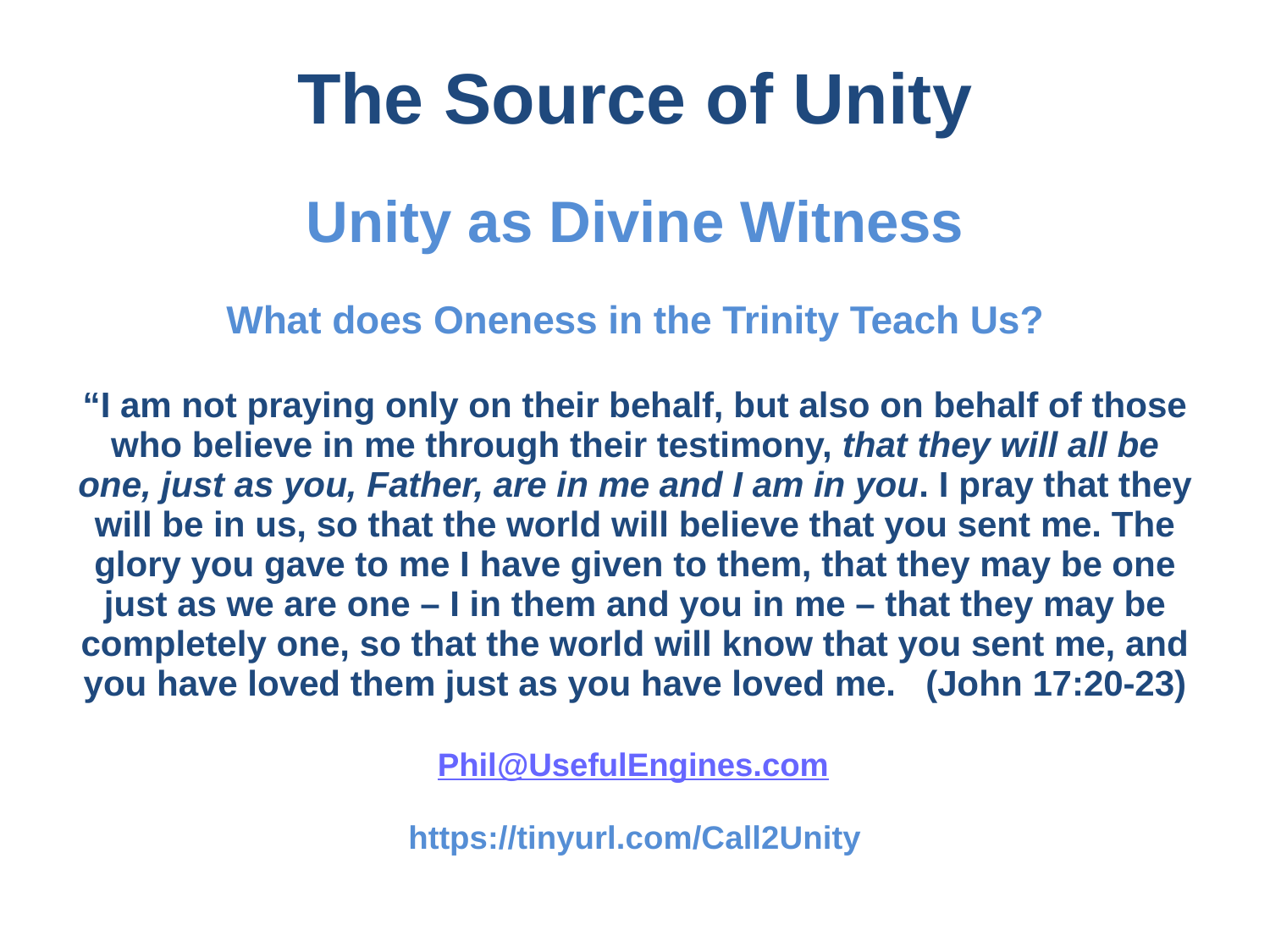

The Source of Unity

Unity as Divine Witness

What does Oneness in the Trinity Teach Us?

“I am not praying only on their behalf, but also on behalf of those who believe in me through their testimony, that they will all be one, just as you, Father, are in me and I am in you. I pray that they will be in us, so that the world will believe that you sent me. The glory you gave to me I have given to them, that they may be one just as we are one – I in them and you in me – that they may be completely one, so that the world will know that you sent me, and you have loved them just as you have loved me.   (John 17:20-23)

Phil@UsefulEngines.com

https://tinyurl.com/Call2Unity